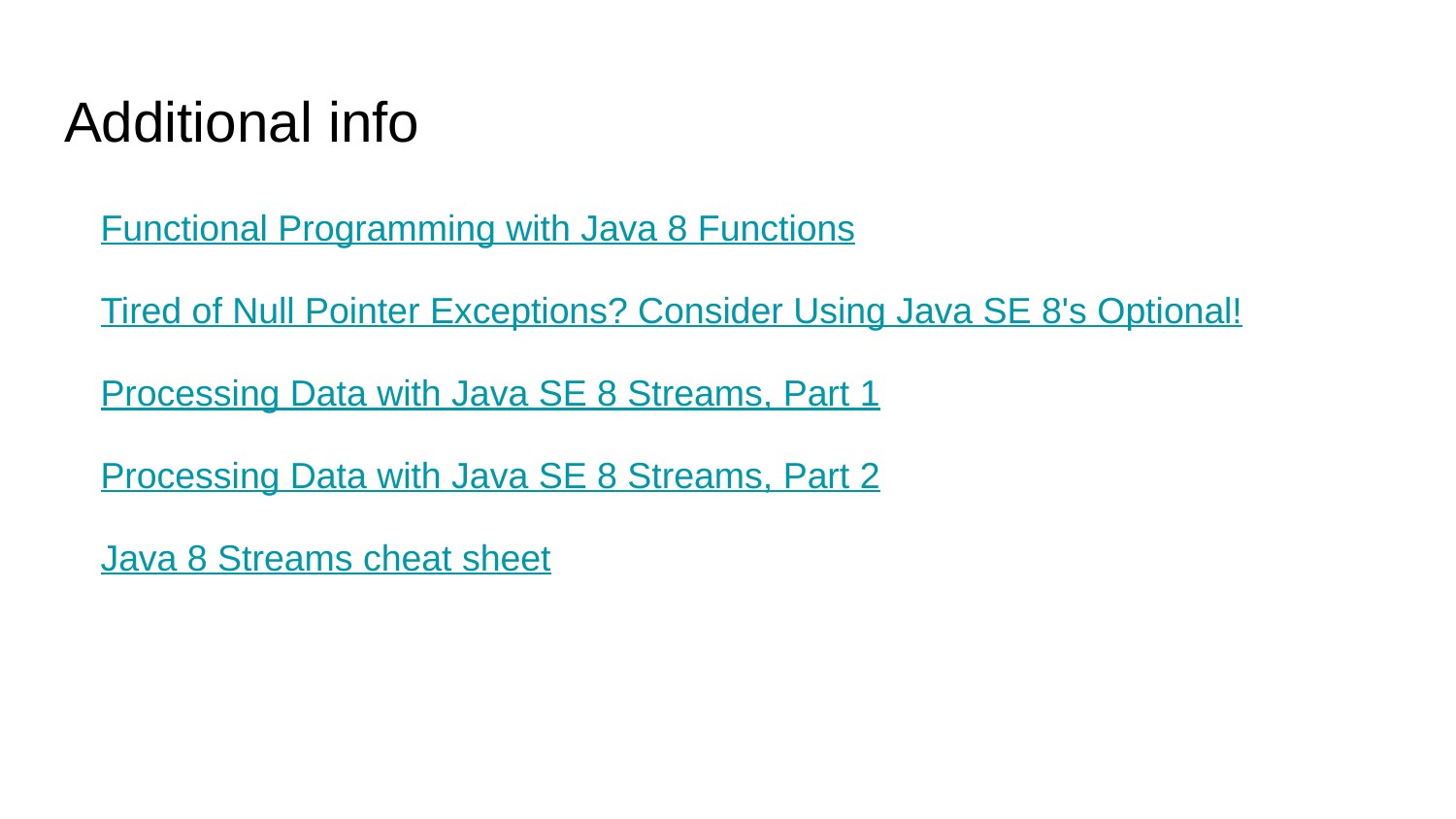

# Additional info
Functional Programming with Java 8 Functions
Tired of Null Pointer Exceptions? Consider Using Java SE 8's Optional!
Processing Data with Java SE 8 Streams, Part 1
Processing Data with Java SE 8 Streams, Part 2
Java 8 Streams cheat sheet